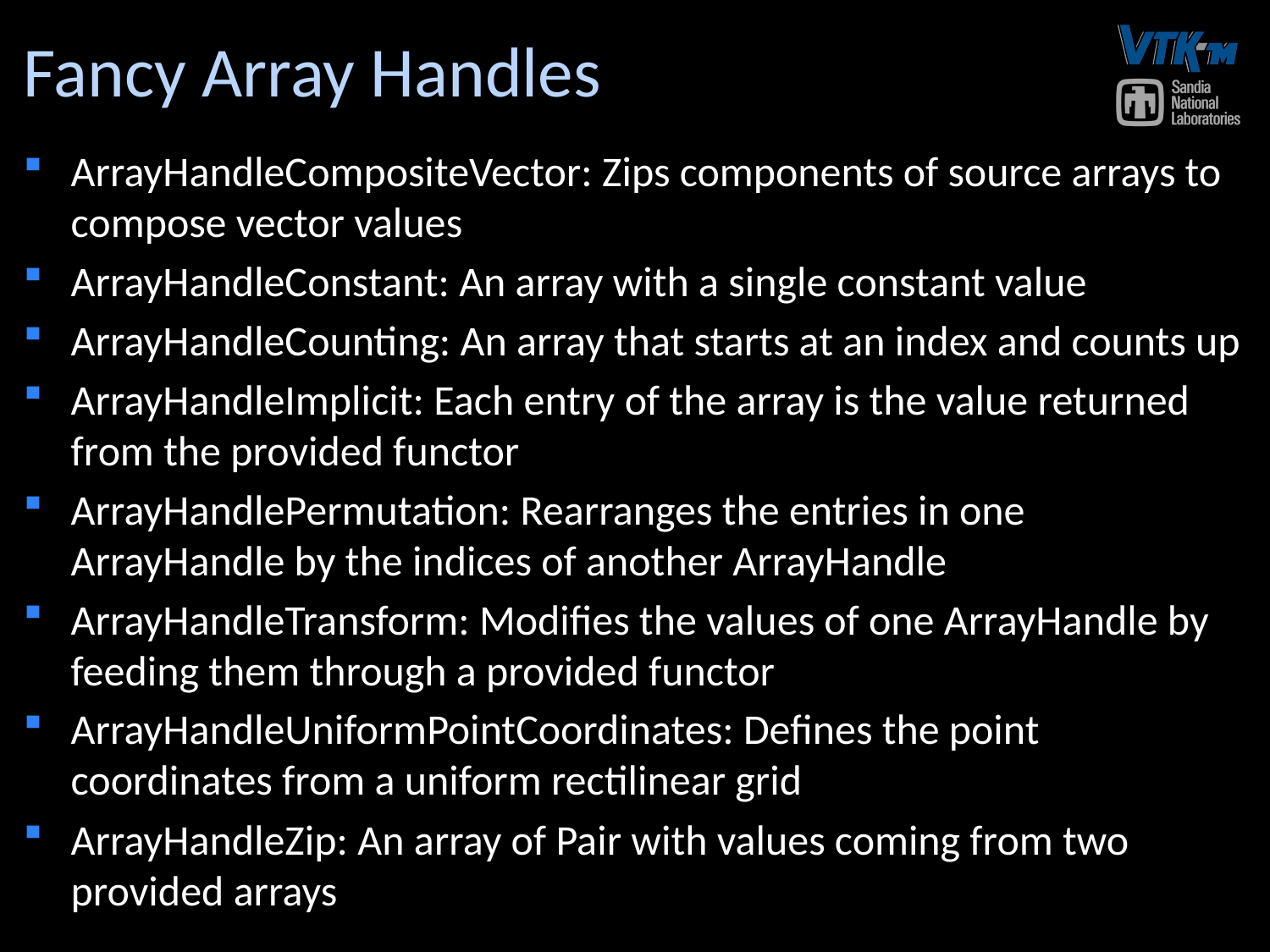

# Fancy Array Handles
ArrayHandleCompositeVector: Zips components of source arrays to compose vector values
ArrayHandleConstant: An array with a single constant value
ArrayHandleCounting: An array that starts at an index and counts up
ArrayHandleImplicit: Each entry of the array is the value returned from the provided functor
ArrayHandlePermutation: Rearranges the entries in one ArrayHandle by the indices of another ArrayHandle
ArrayHandleTransform: Modifies the values of one ArrayHandle by feeding them through a provided functor
ArrayHandleUniformPointCoordinates: Defines the point coordinates from a uniform rectilinear grid
ArrayHandleZip: An array of Pair with values coming from two provided arrays